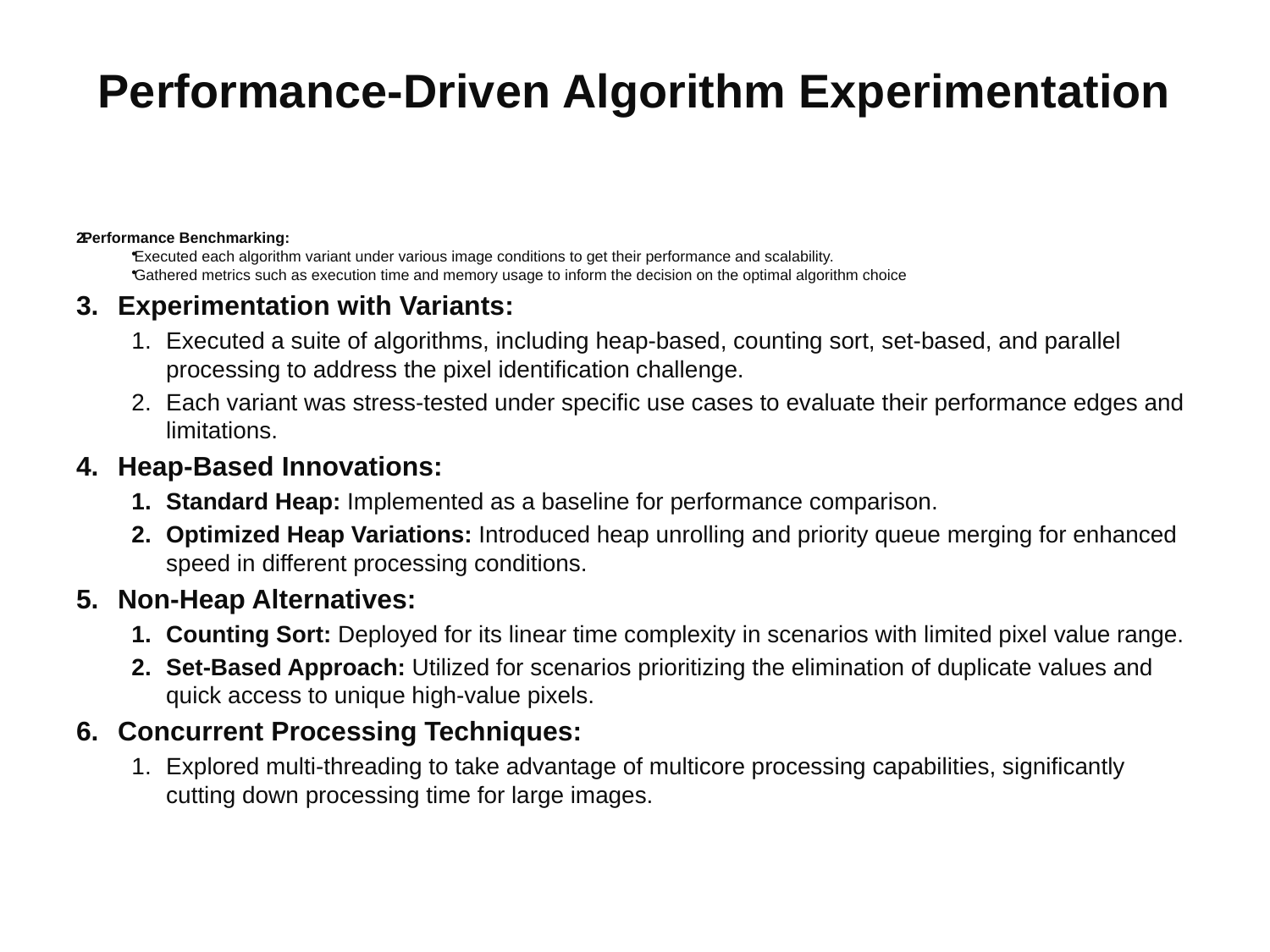

# Performance-Driven Algorithm Experimentation
Performance Benchmarking:
Executed each algorithm variant under various image conditions to get their performance and scalability.
Gathered metrics such as execution time and memory usage to inform the decision on the optimal algorithm choice
Experimentation with Variants:
Executed a suite of algorithms, including heap-based, counting sort, set-based, and parallel processing to address the pixel identification challenge.
Each variant was stress-tested under specific use cases to evaluate their performance edges and limitations.
Heap-Based Innovations:
Standard Heap: Implemented as a baseline for performance comparison.
Optimized Heap Variations: Introduced heap unrolling and priority queue merging for enhanced speed in different processing conditions.
Non-Heap Alternatives:
Counting Sort: Deployed for its linear time complexity in scenarios with limited pixel value range.
Set-Based Approach: Utilized for scenarios prioritizing the elimination of duplicate values and quick access to unique high-value pixels.
Concurrent Processing Techniques:
Explored multi-threading to take advantage of multicore processing capabilities, significantly cutting down processing time for large images.